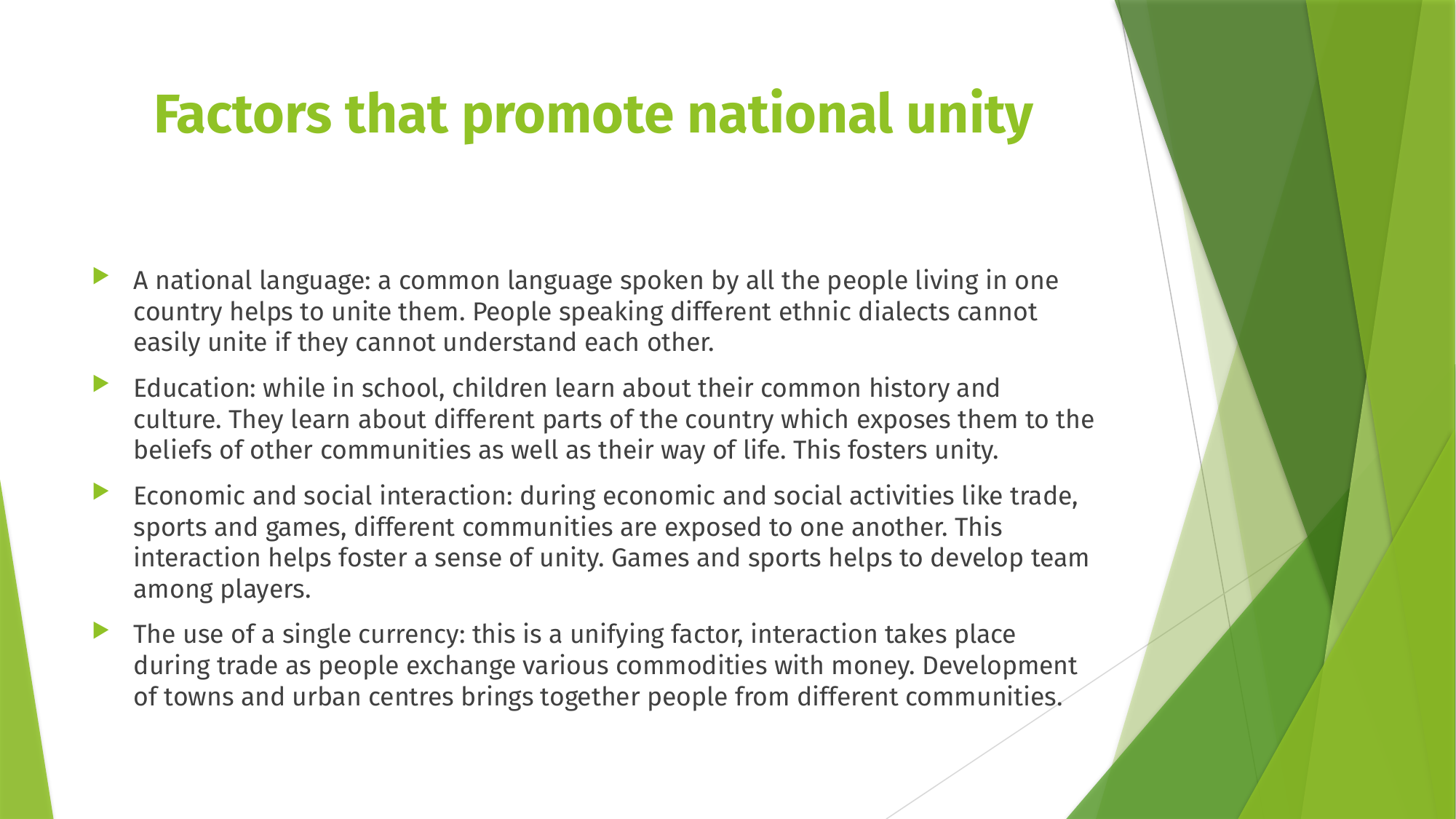

# Factors that promote national unity
A national language: a common language spoken by all the people living in one country helps to unite them. People speaking different ethnic dialects cannot easily unite if they cannot understand each other.
Education: while in school, children learn about their common history and culture. They learn about different parts of the country which exposes them to the beliefs of other communities as well as their way of life. This fosters unity.
Economic and social interaction: during economic and social activities like trade, sports and games, different communities are exposed to one another. This interaction helps foster a sense of unity. Games and sports helps to develop team among players.
The use of a single currency: this is a unifying factor, interaction takes place during trade as people exchange various commodities with money. Development of towns and urban centres brings together people from different communities.